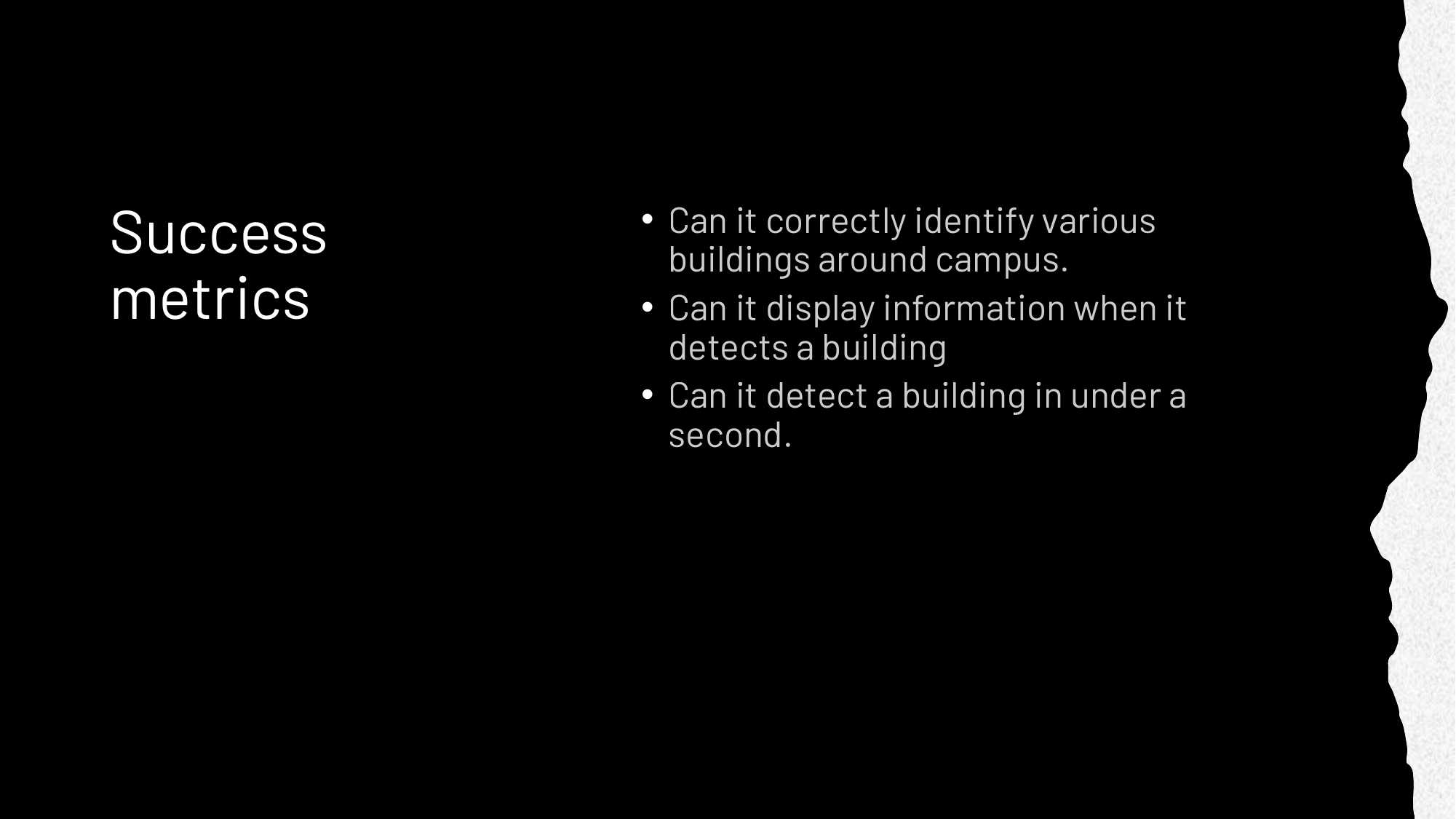

# Success metrics
Can it correctly identify various buildings around campus.
Can it display information when it detects a building
Can it detect a building in under a second.